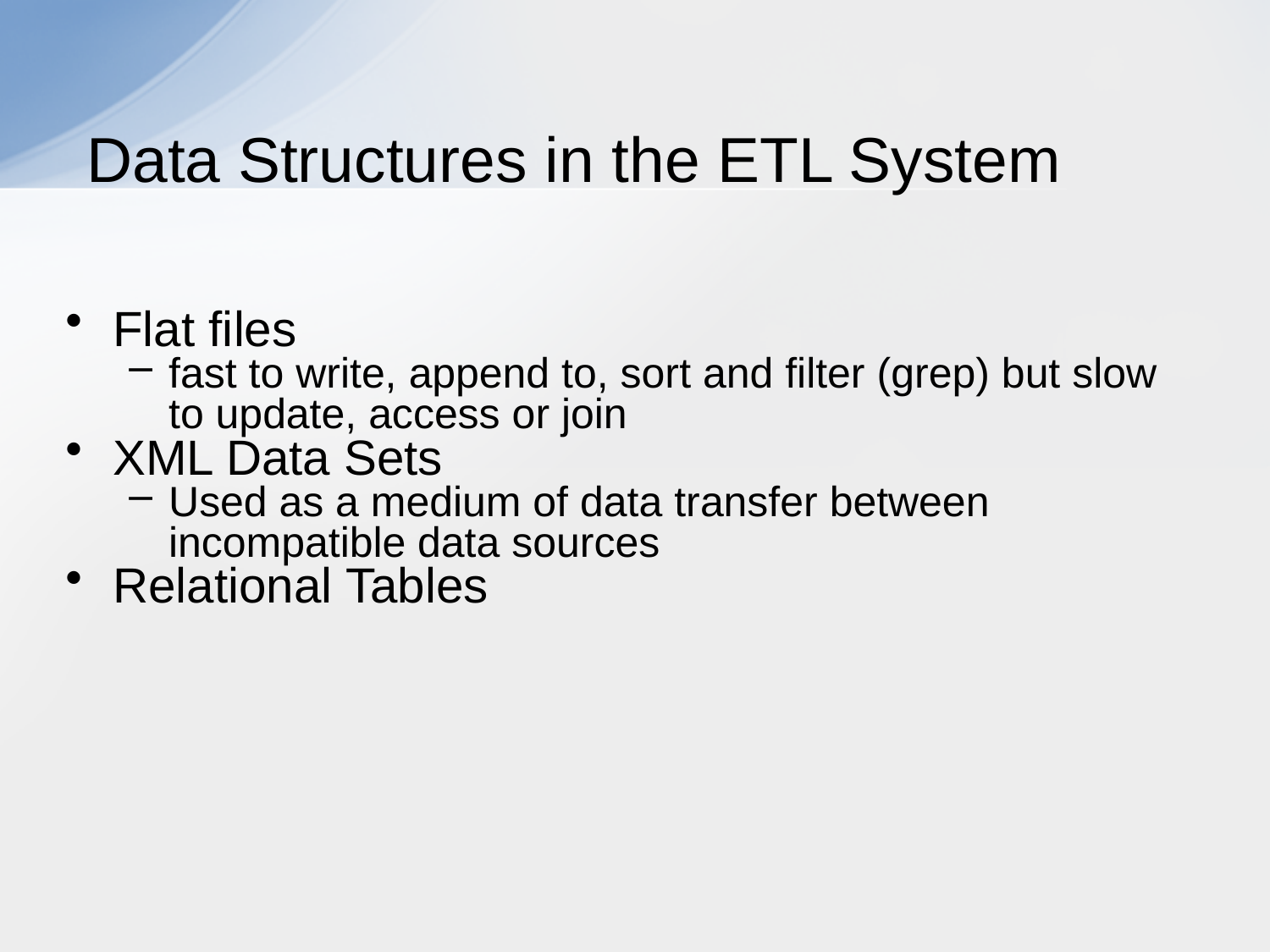

# Data Structures in the ETL System

Flat files
fast to write, append to, sort and filter (grep) but slow to update, access or join
XML Data Sets
Used as a medium of data transfer between incompatible data sources
Relational Tables